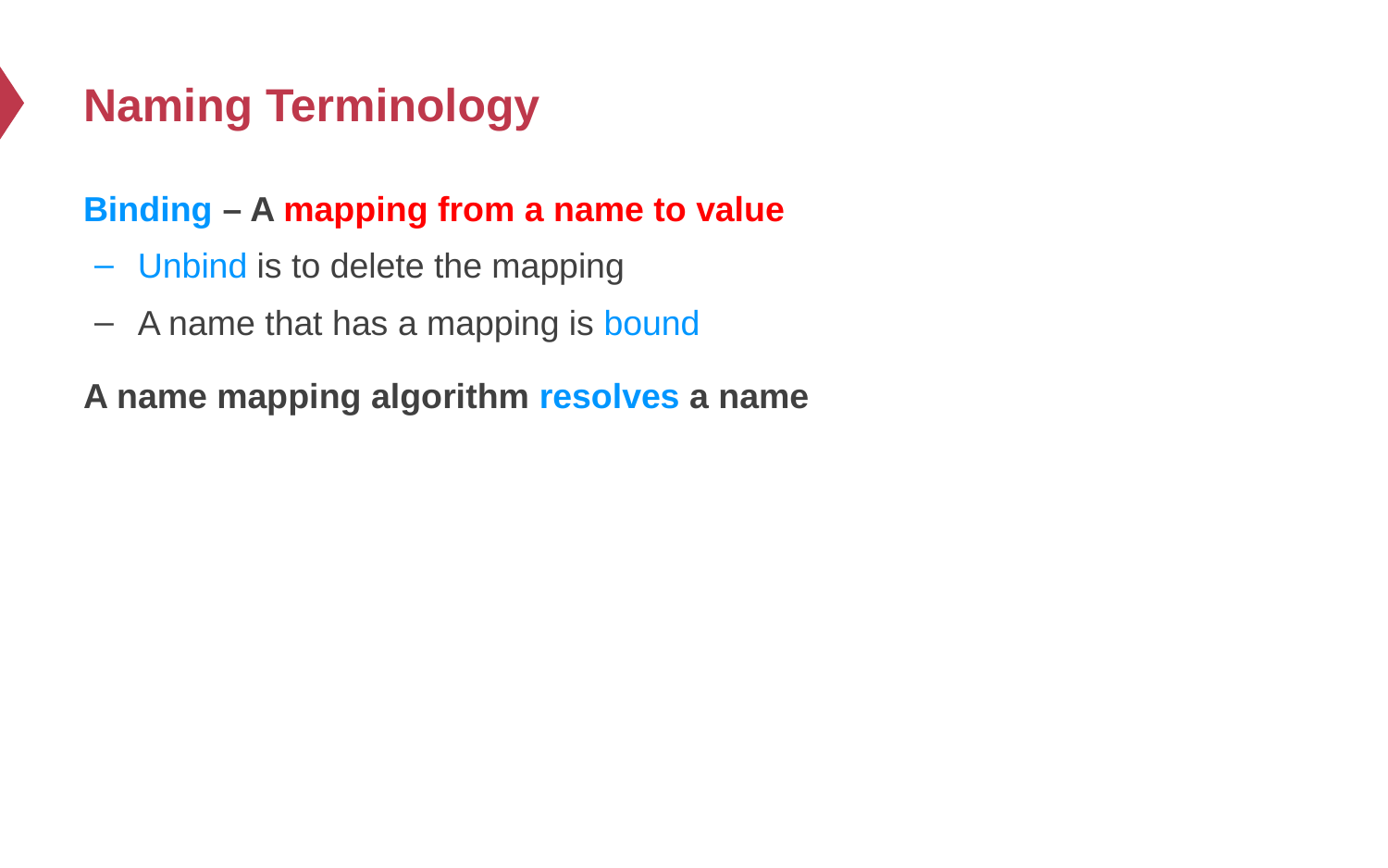

# Naming Terminology
Binding – A mapping from a name to value
Unbind is to delete the mapping
A name that has a mapping is bound
A name mapping algorithm resolves a name

44